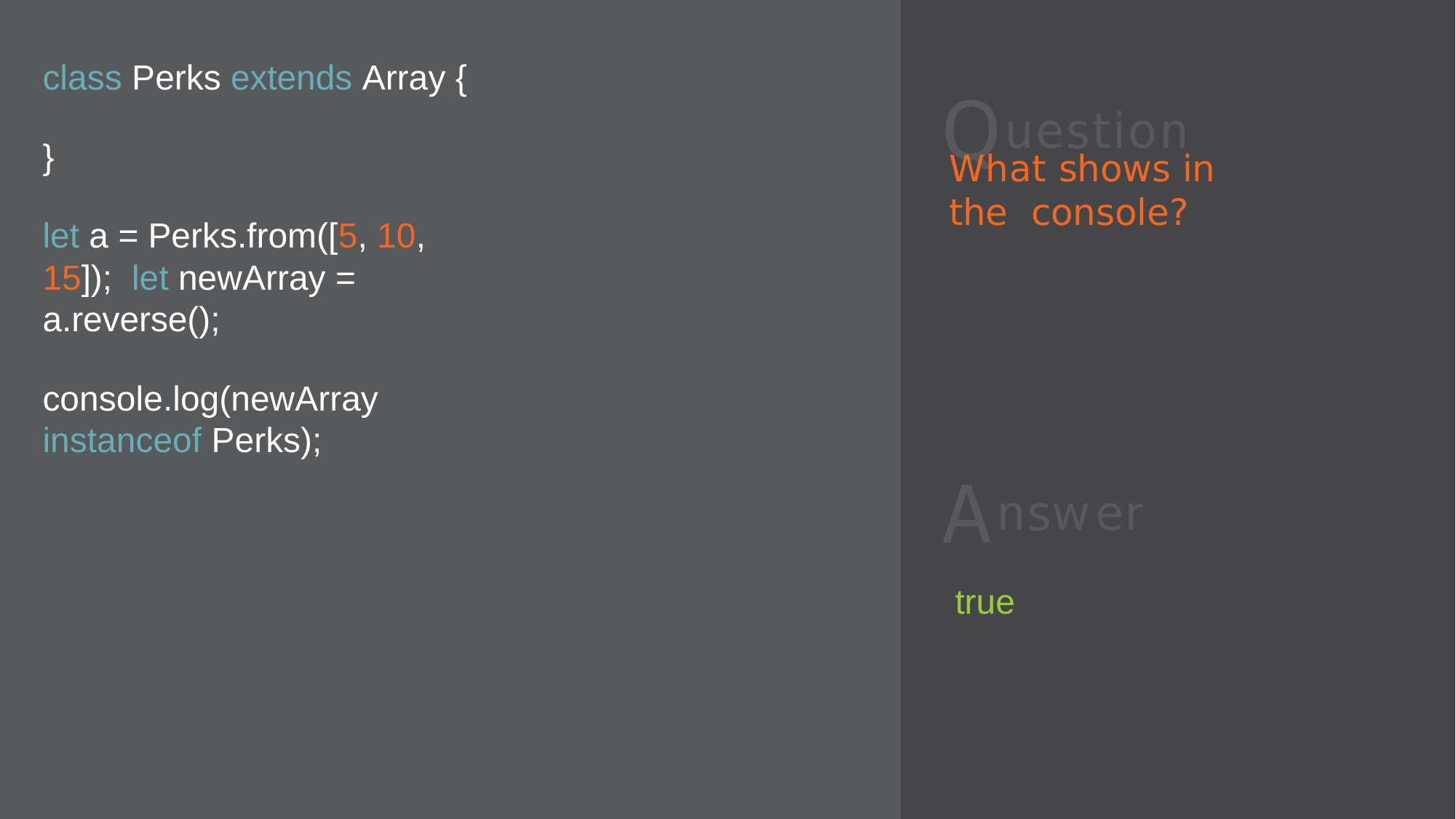

# Question
class Perks extends Array {

}

let a = Perks.from([5, 10, 15]);  let newArray = a.reverse();

console.log(newArray instanceof Perks);
What shows in the  console?

Answer
true